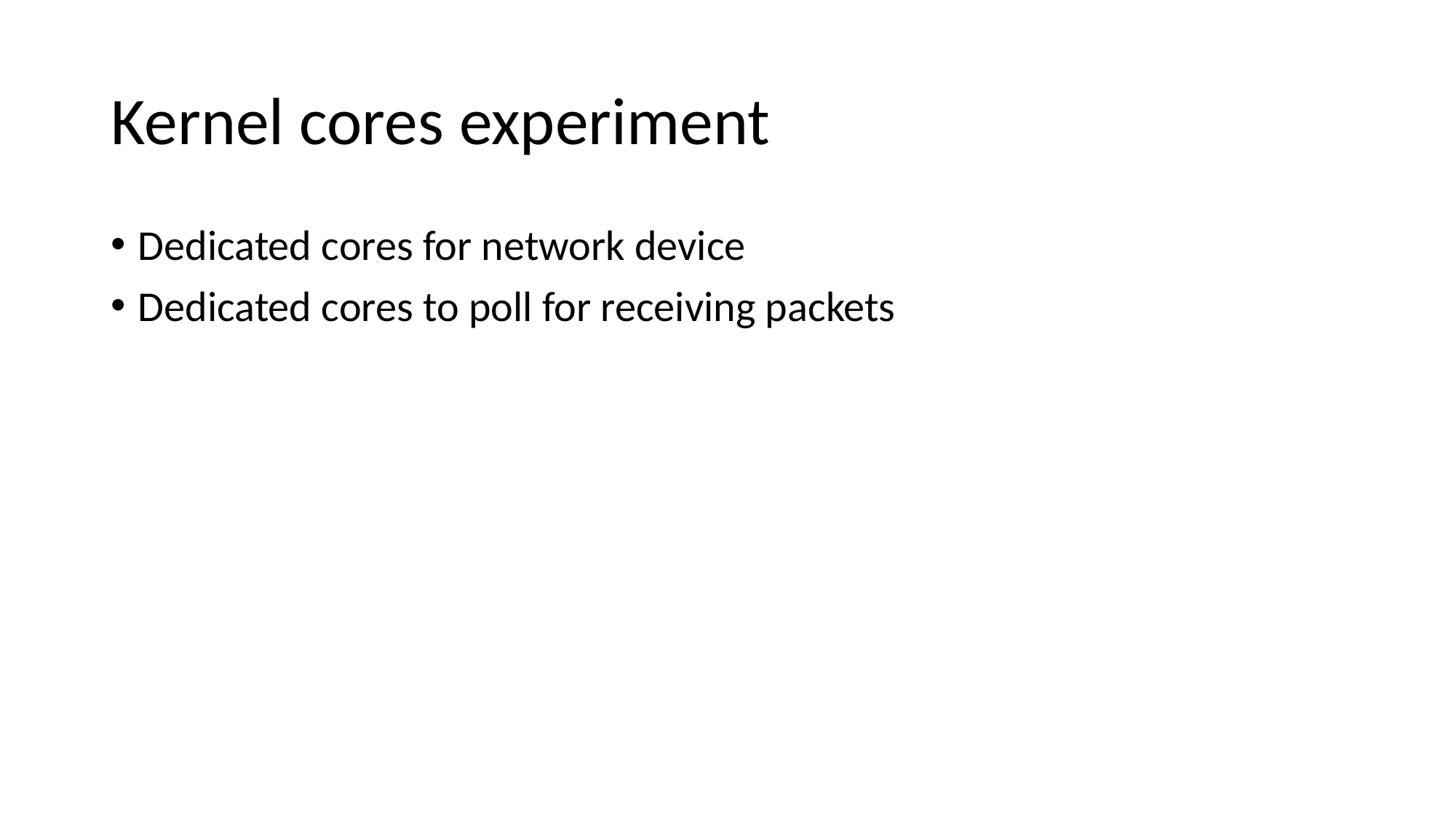

# Kernel cores experiment
Dedicated cores for network device
Dedicated cores to poll for receiving packets